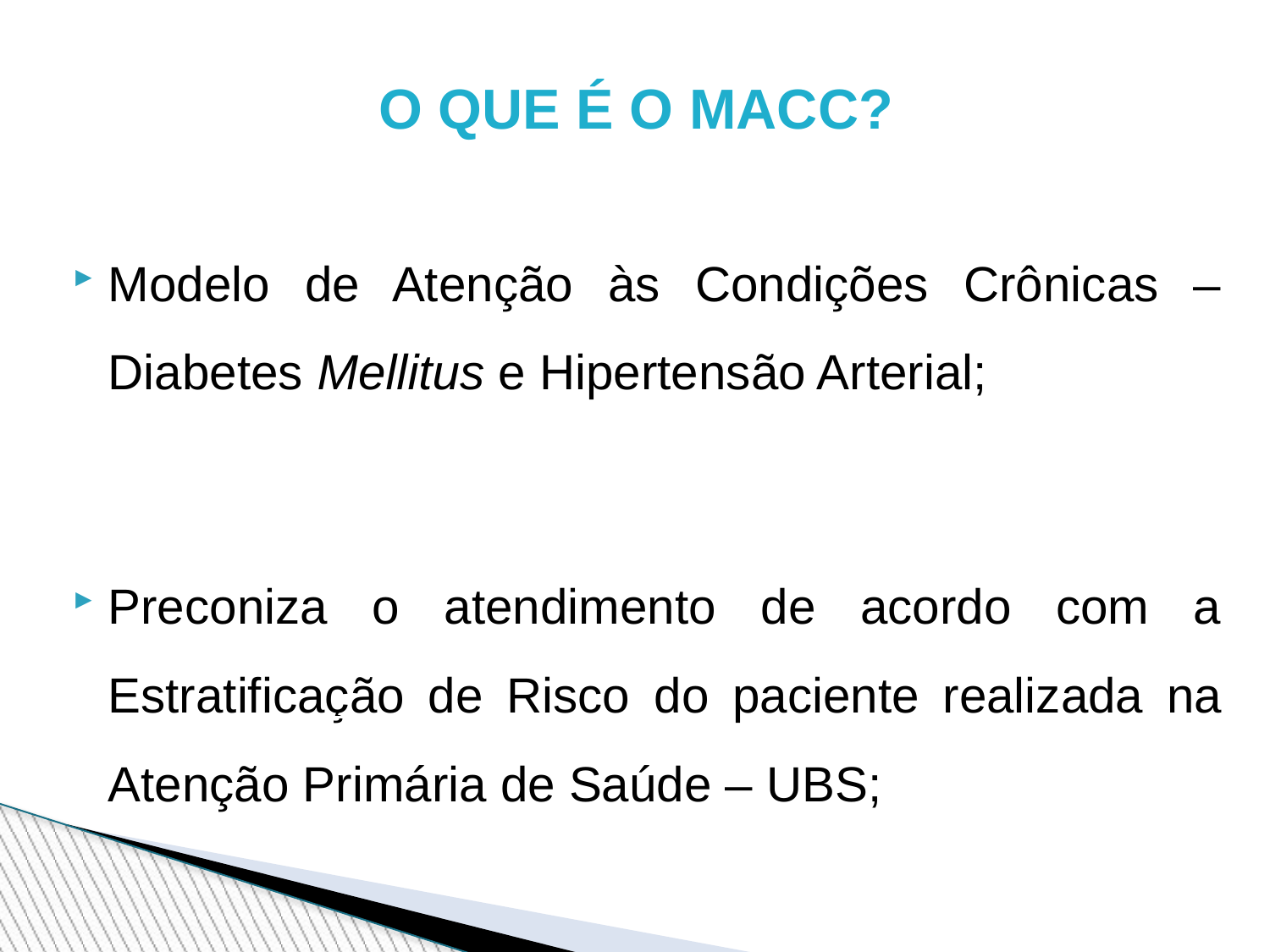

O QUE É O MACC?
Modelo de Atenção às Condições Crônicas – Diabetes Mellitus e Hipertensão Arterial;

Preconiza o atendimento de acordo com a Estratificação de Risco do paciente realizada na Atenção Primária de Saúde – UBS;